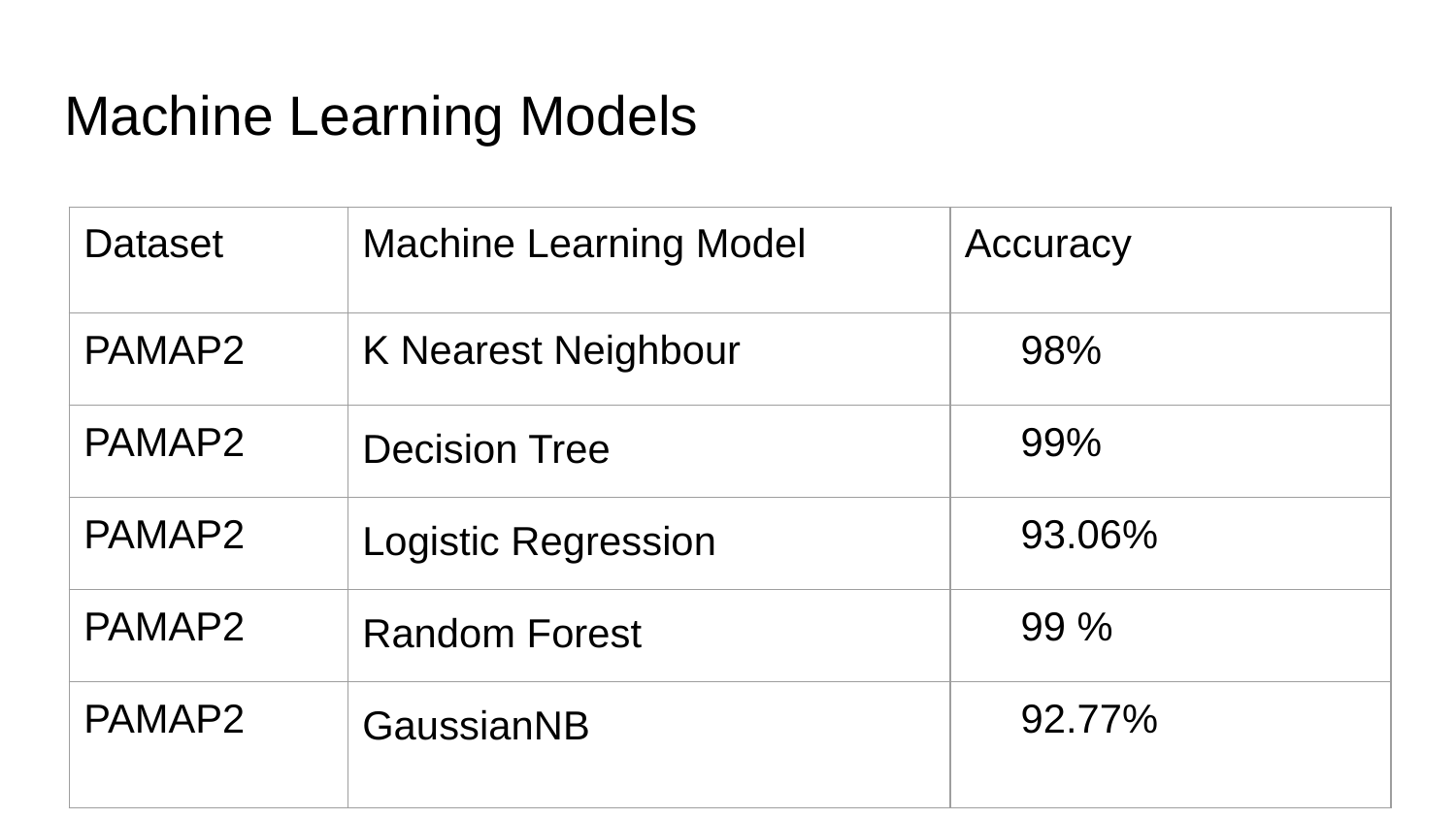

# Machine Learning Models
| Dataset | Machine Learning Model | Accuracy |
| --- | --- | --- |
| PAMAP2 | K Nearest Neighbour | 98% |
| PAMAP2 | Decision Tree | 99% |
| PAMAP2 | Logistic Regression | 93.06% |
| PAMAP2 | Random Forest | 99 % |
| PAMAP2 | GaussianNB | 92.77% |